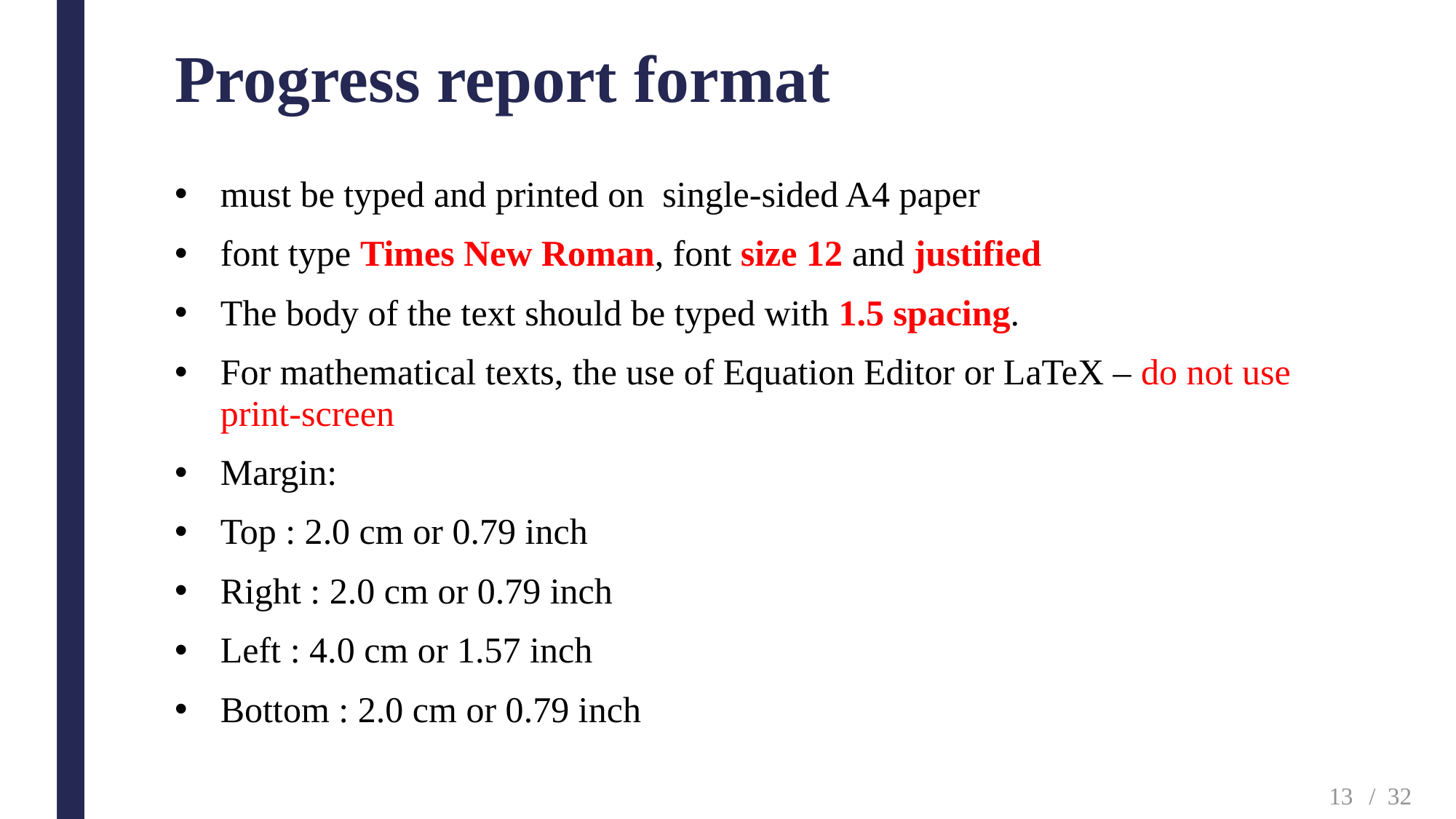

# Progress report format
must be typed and printed on  single-sided A4 paper
font type Times New Roman, font size 12 and justified
The body of the text should be typed with 1.5 spacing.
For mathematical texts, the use of Equation Editor or LaTeX – do not use print-screen
Margin:
Top : 2.0 cm or 0.79 inch
Right : 2.0 cm or 0.79 inch
Left : 4.0 cm or 1.57 inch
Bottom : 2.0 cm or 0.79 inch
13
/  32